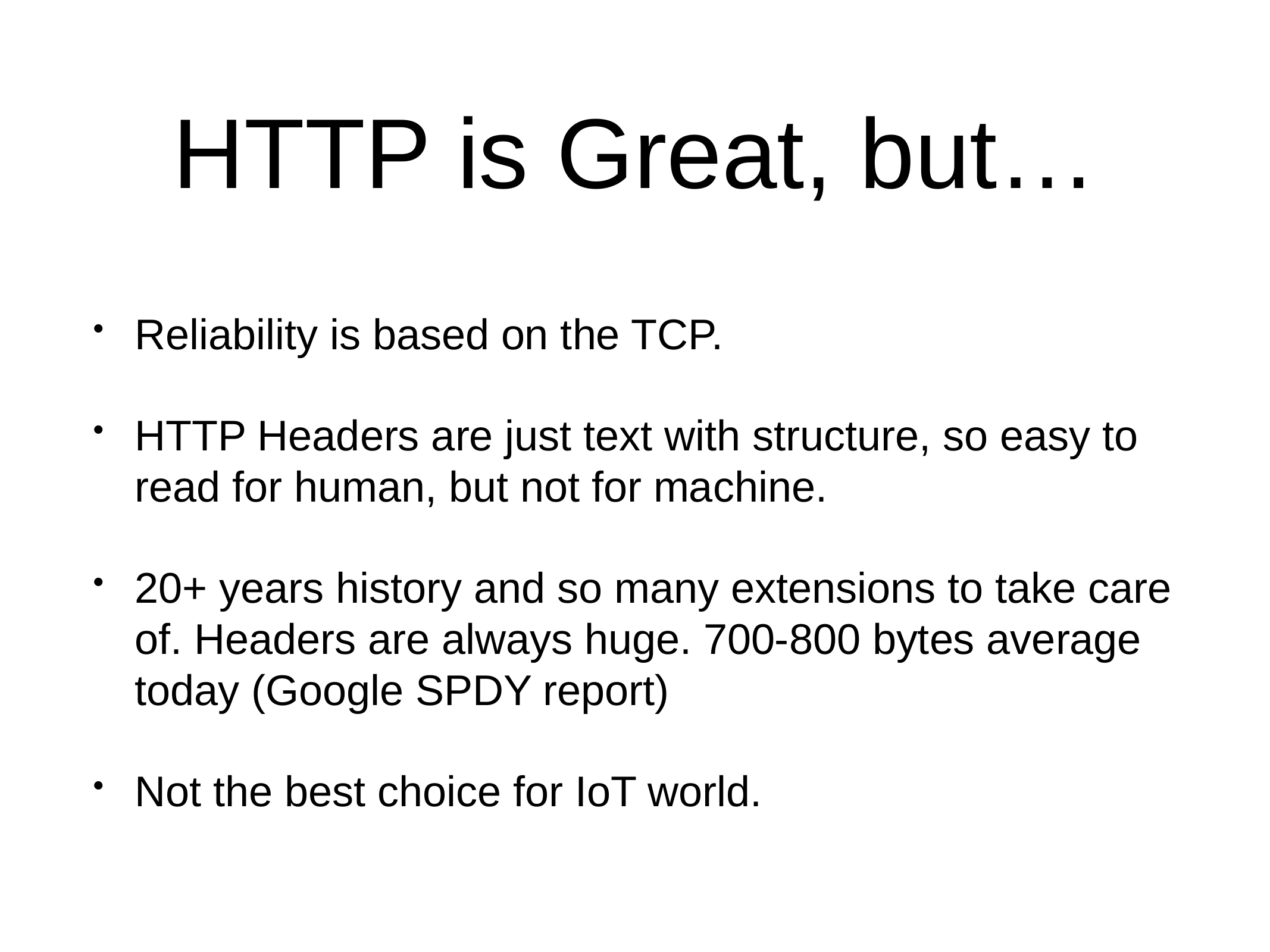

# HTTP is Great, but…
Reliability is based on the TCP.
HTTP Headers are just text with structure, so easy to read for human, but not for machine.
20+ years history and so many extensions to take care of. Headers are always huge. 700-800 bytes average today (Google SPDY report)
Not the best choice for IoT world.